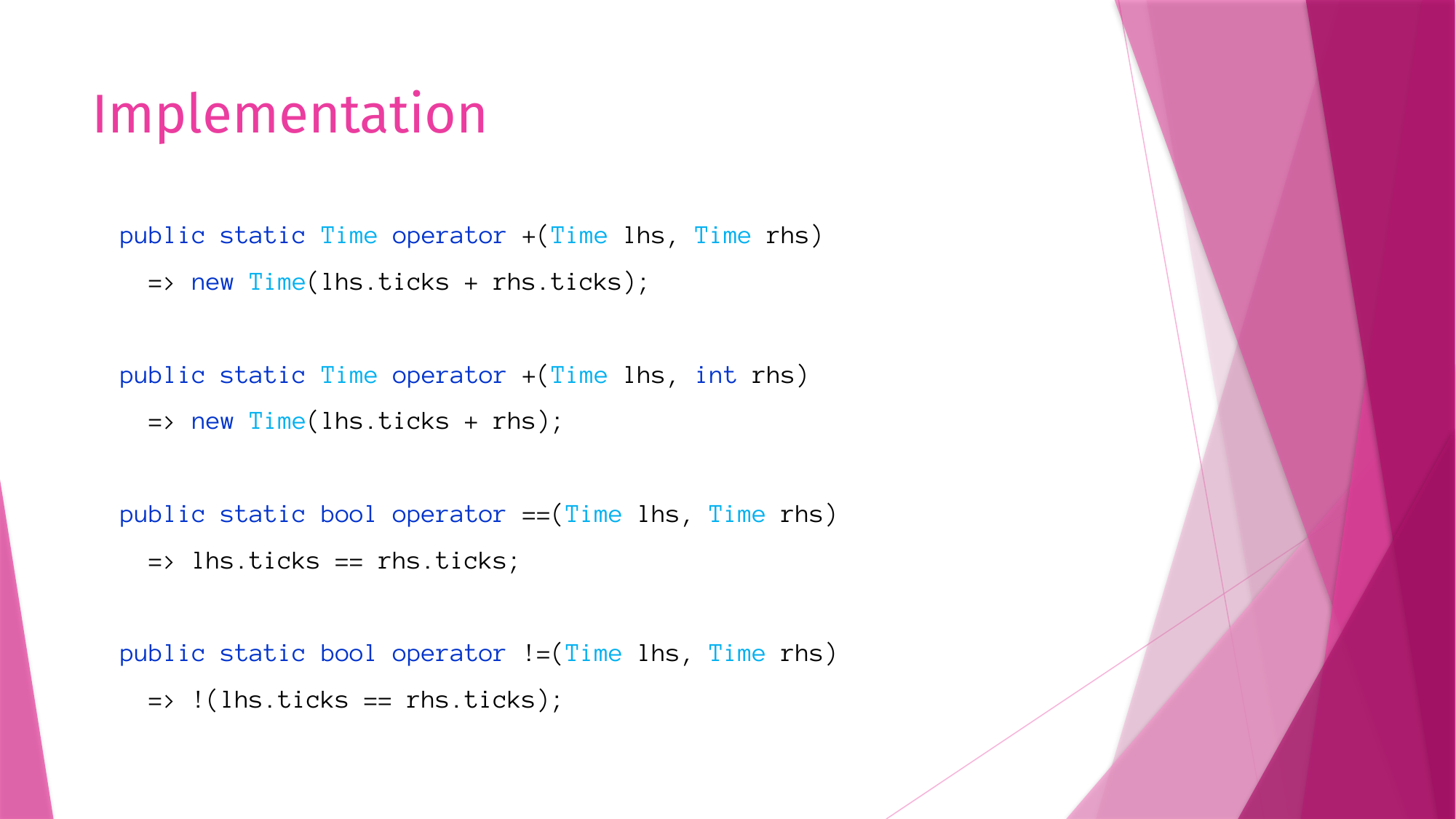

# Implementation
  public static Time operator +(Time lhs, Time rhs)
    => new Time(lhs.ticks + rhs.ticks);

  public static Time operator +(Time lhs, int rhs)
    => new Time(lhs.ticks + rhs);

  public static bool operator ==(Time lhs, Time rhs)
    => lhs.ticks == rhs.ticks;

  public static bool operator !=(Time lhs, Time rhs)
    => !(lhs.ticks == rhs.ticks);